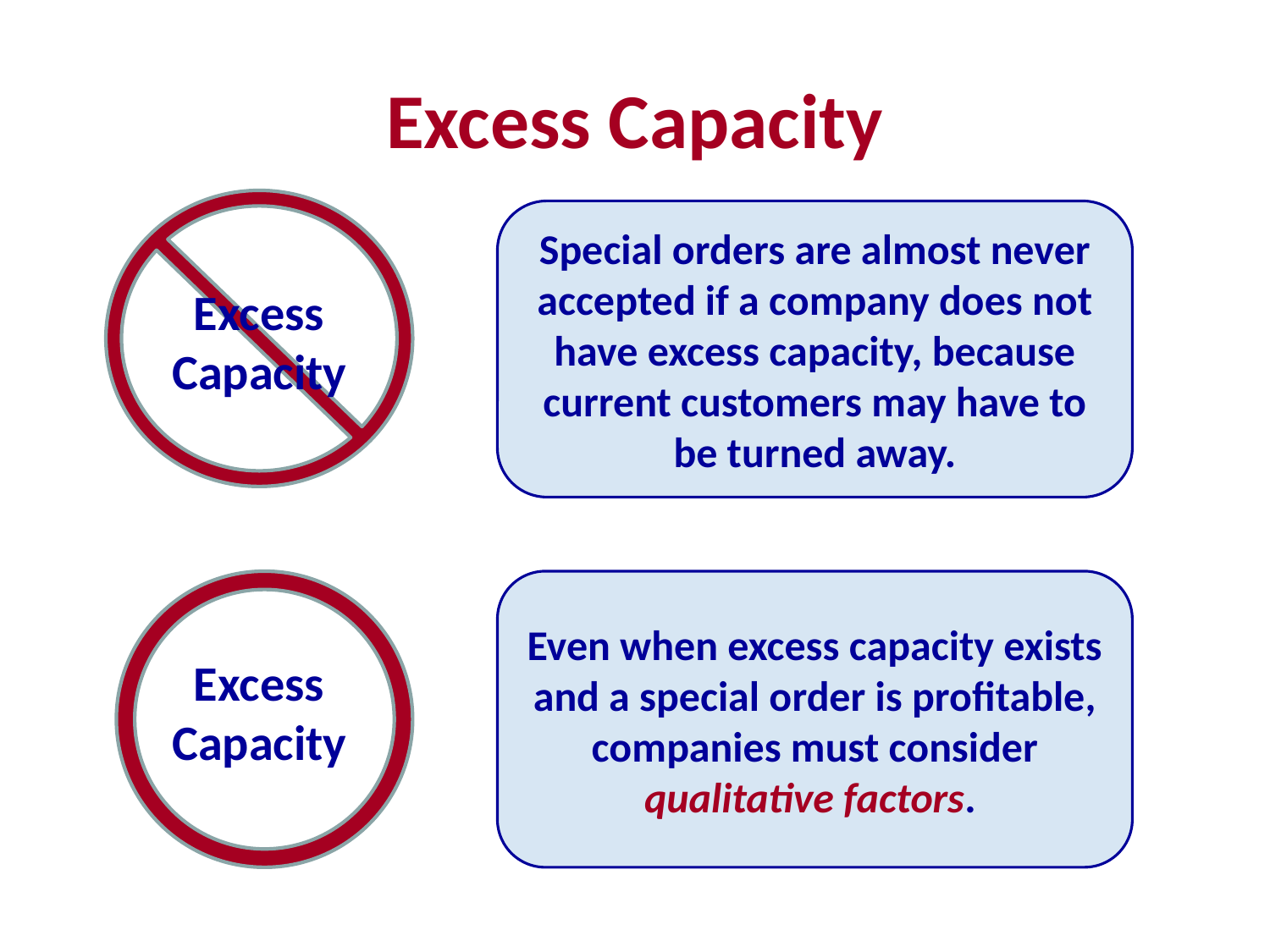

# Excess Capacity

Special orders are almost never accepted if a company does not have excess capacity, because current customers may have to be turned away.
Excess Capacity

Even when excess capacity exists and a special order is profitable, companies must consider qualitative factors.
Excess Capacity